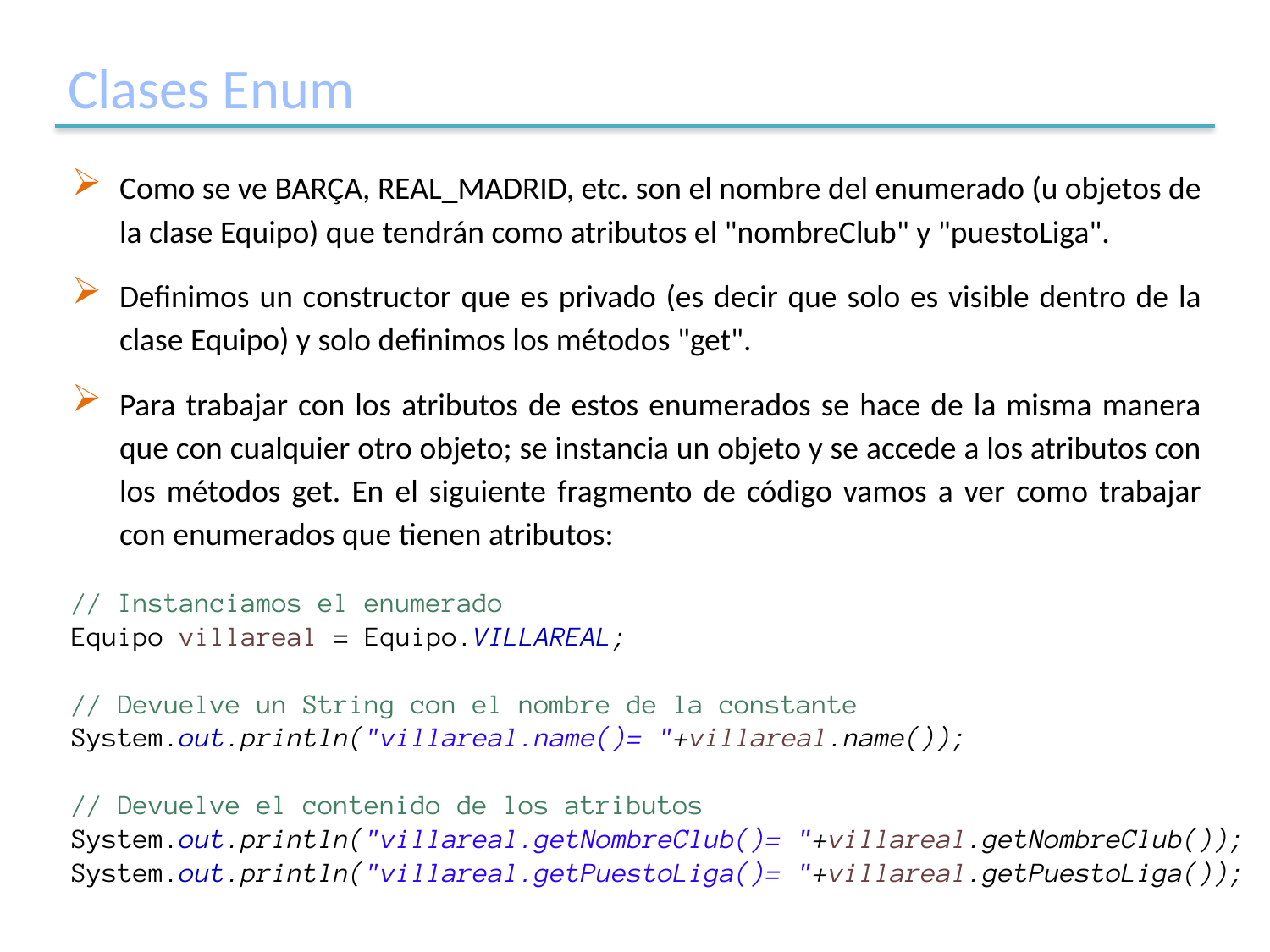

# Clases Enum
Como se ve BARÇA, REAL_MADRID, etc. son el nombre del enumerado (u objetos de la clase Equipo) que tendrán como atributos el "nombreClub" y "puestoLiga".
Definimos un constructor que es privado (es decir que solo es visible dentro de la clase Equipo) y solo definimos los métodos "get".
Para trabajar con los atributos de estos enumerados se hace de la misma manera que con cualquier otro objeto; se instancia un objeto y se accede a los atributos con los métodos get. En el siguiente fragmento de código vamos a ver como trabajar con enumerados que tienen atributos:
// Instanciamos el enumerado
Equipo villareal = Equipo.VILLAREAL;

// Devuelve un String con el nombre de la constante
System.out.println("villareal.name()= "+villareal.name());

// Devuelve el contenido de los atributos
System.out.println("villareal.getNombreClub()= "+villareal.getNombreClub());
System.out.println("villareal.getPuestoLiga()= "+villareal.getPuestoLiga());